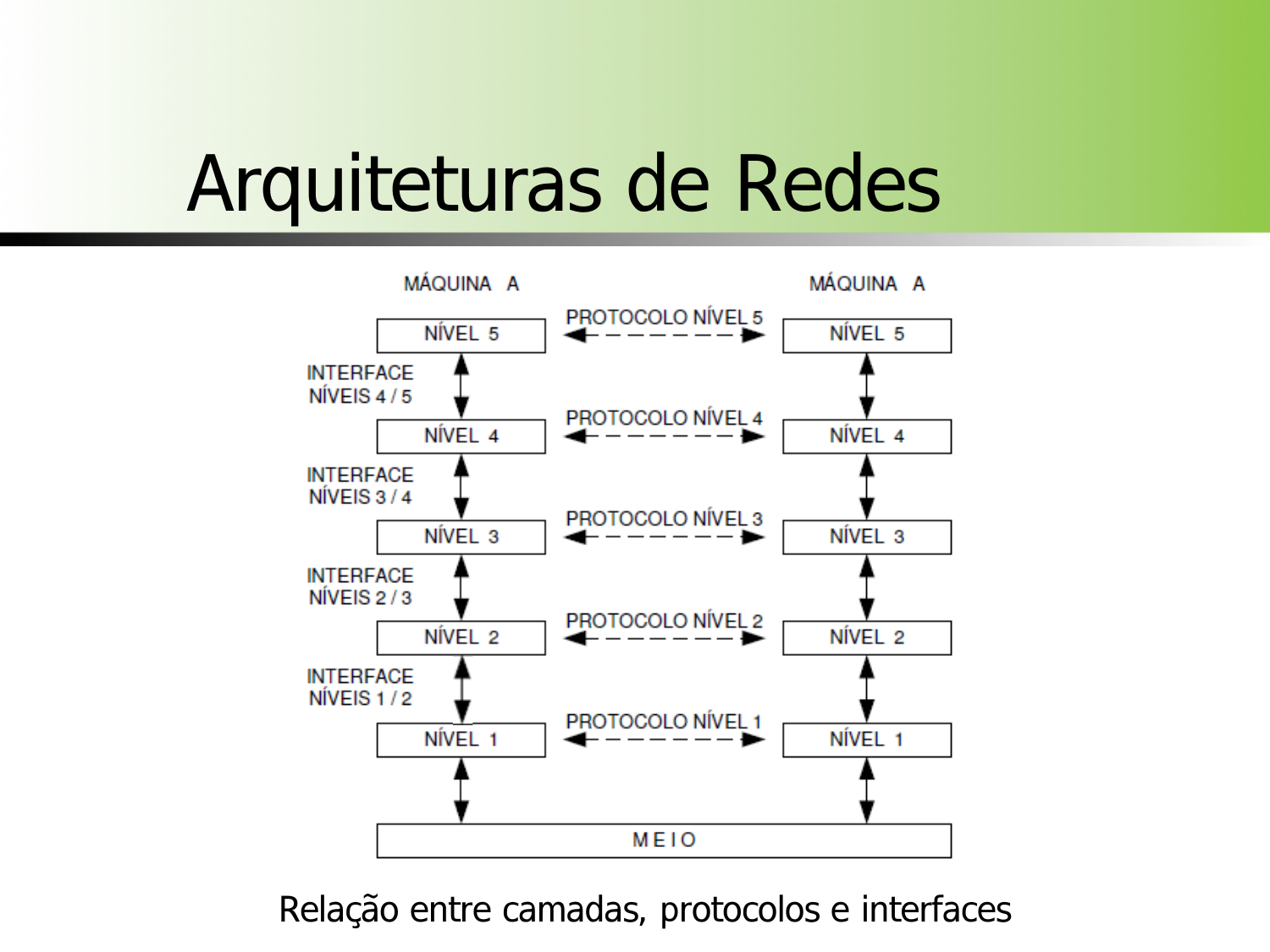

# Arquiteturas de Redes

Relação entre camadas, protocolos e interfaces